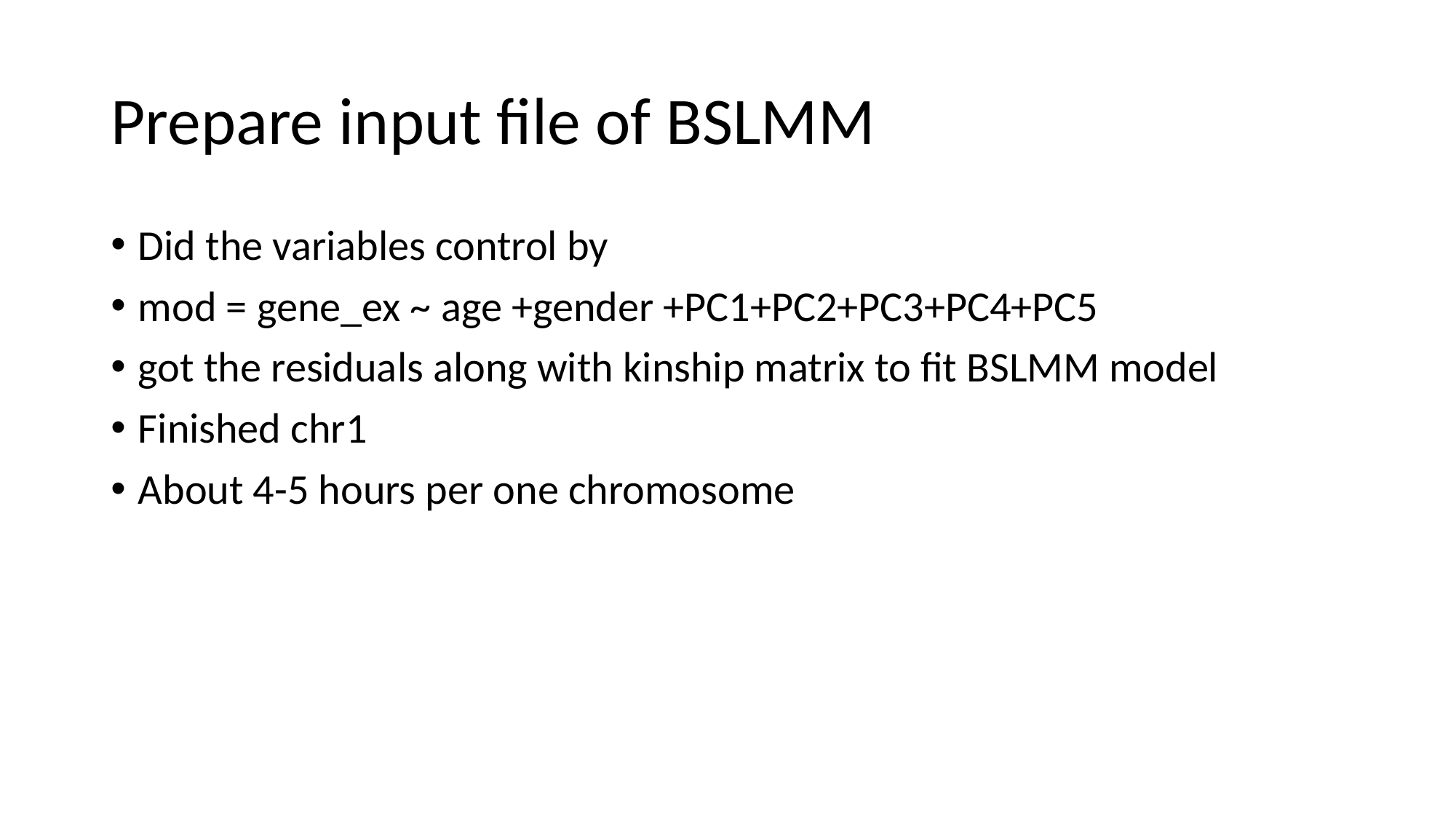

# Prepare input file of BSLMM
Did the variables control by
mod = gene_ex ~ age +gender +PC1+PC2+PC3+PC4+PC5
got the residuals along with kinship matrix to fit BSLMM model
Finished chr1
About 4-5 hours per one chromosome